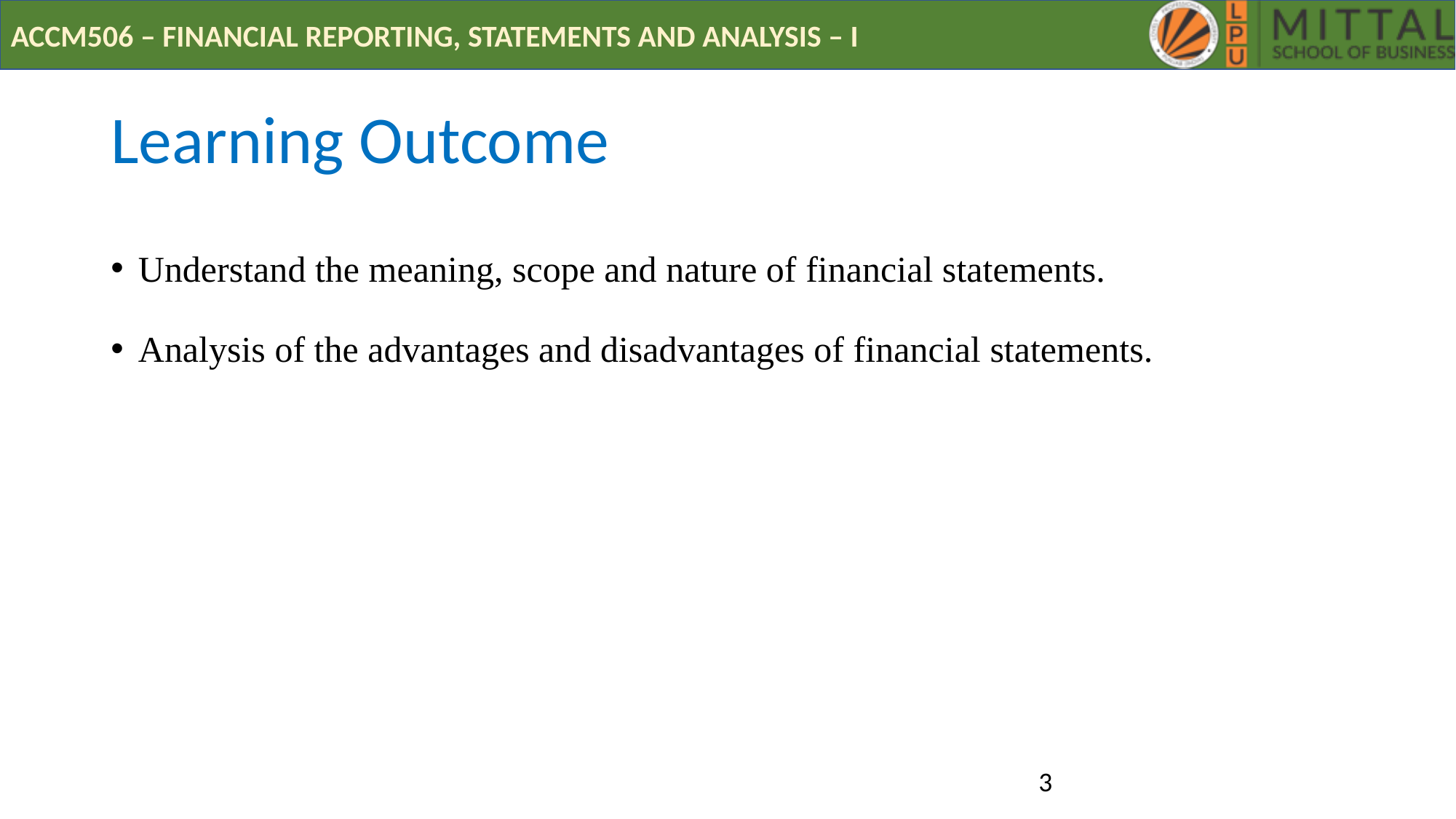

# Learning Outcome
Understand the meaning, scope and nature of financial statements.
Analysis of the advantages and disadvantages of financial statements.

3